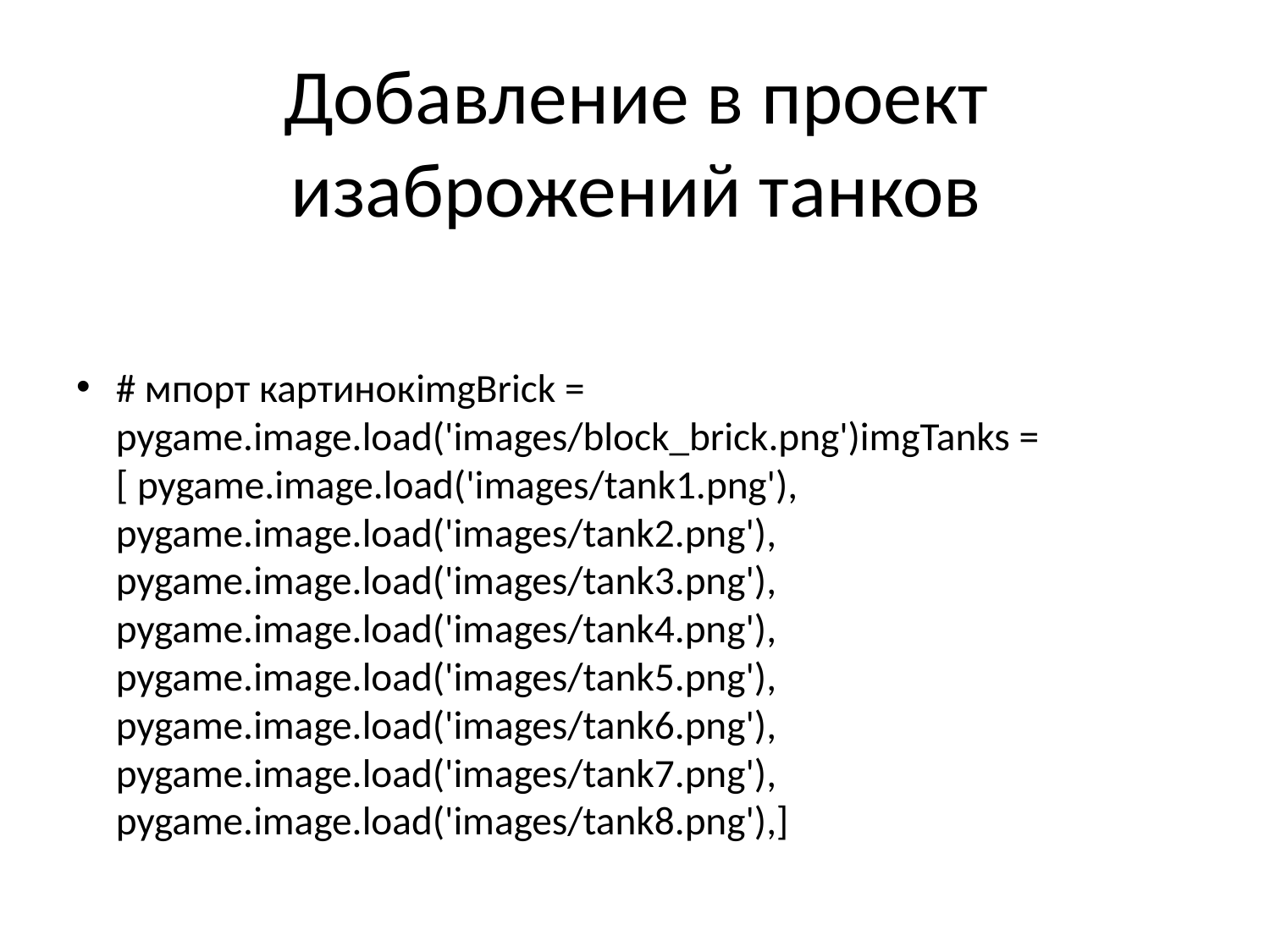

# Добавление в проект изаброжений танков
# мпорт картинокimgBrick = pygame.image.load('images/block_brick.png')imgTanks = [ pygame.image.load('images/tank1.png'), pygame.image.load('images/tank2.png'), pygame.image.load('images/tank3.png'), pygame.image.load('images/tank4.png'), pygame.image.load('images/tank5.png'), pygame.image.load('images/tank6.png'), pygame.image.load('images/tank7.png'), pygame.image.load('images/tank8.png'),]